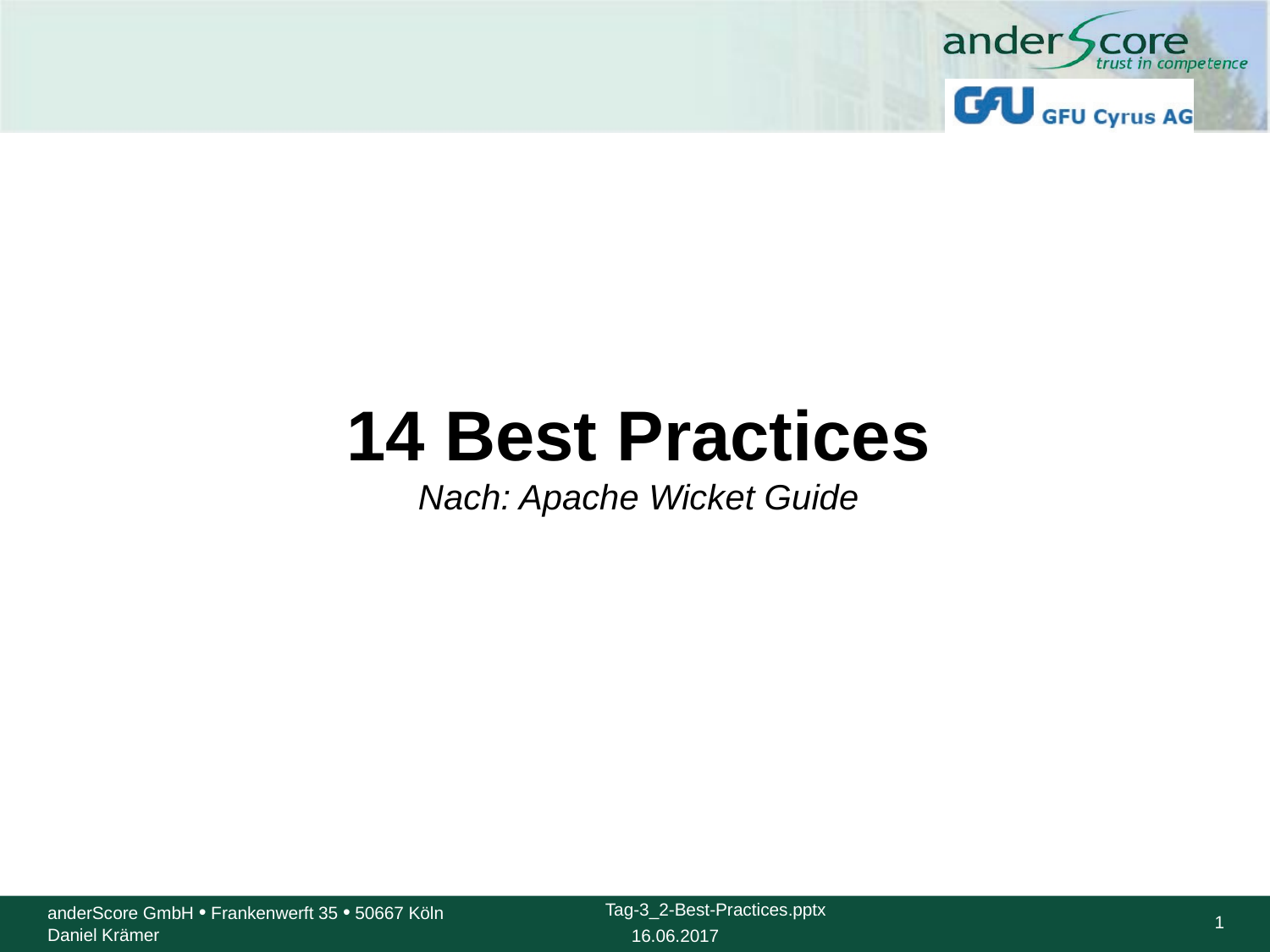

#

14 Best Practices
Nach: Apache Wicket Guide